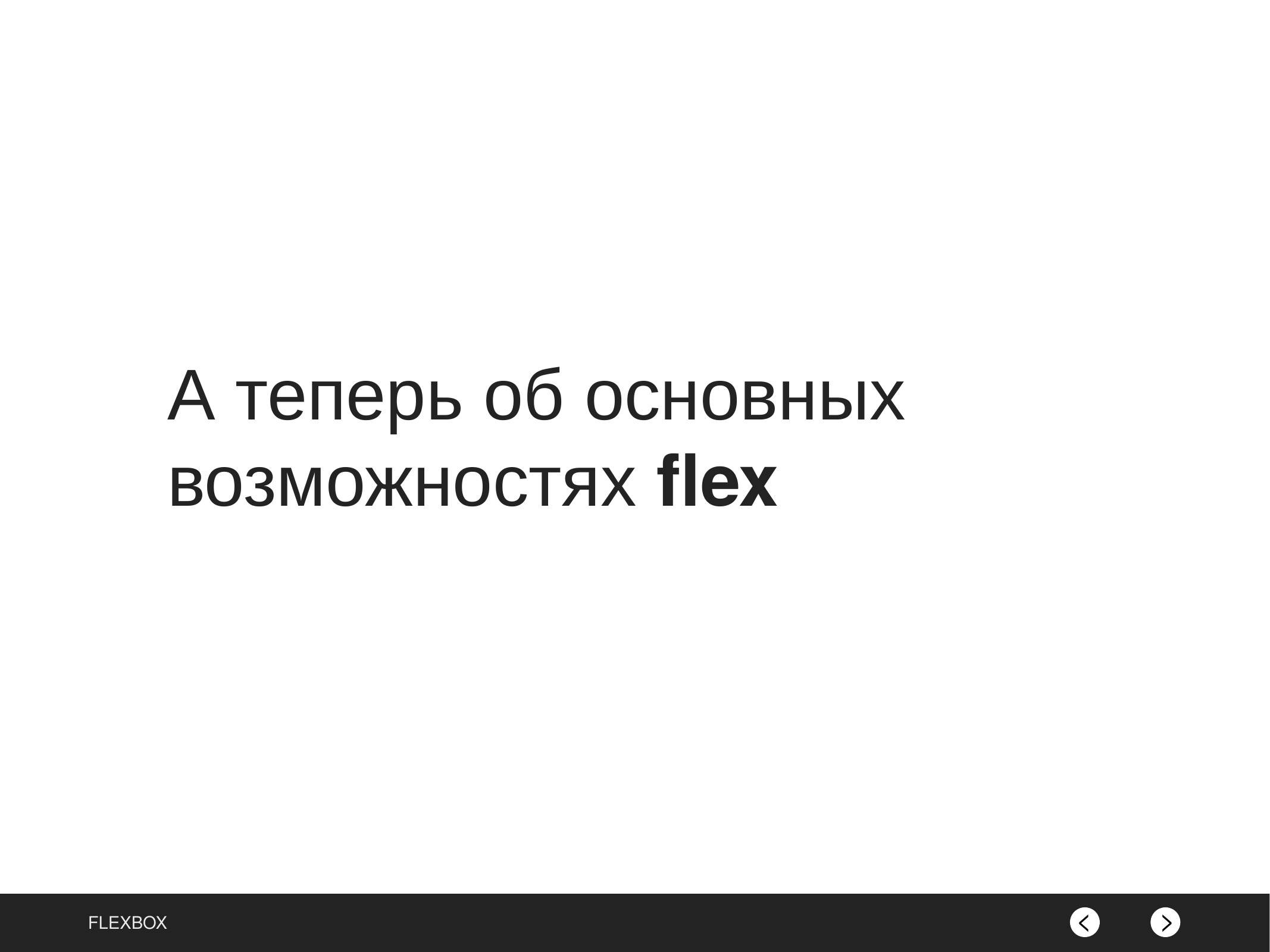

# А теперь об основных возможностях flex
FLEXBOX
9